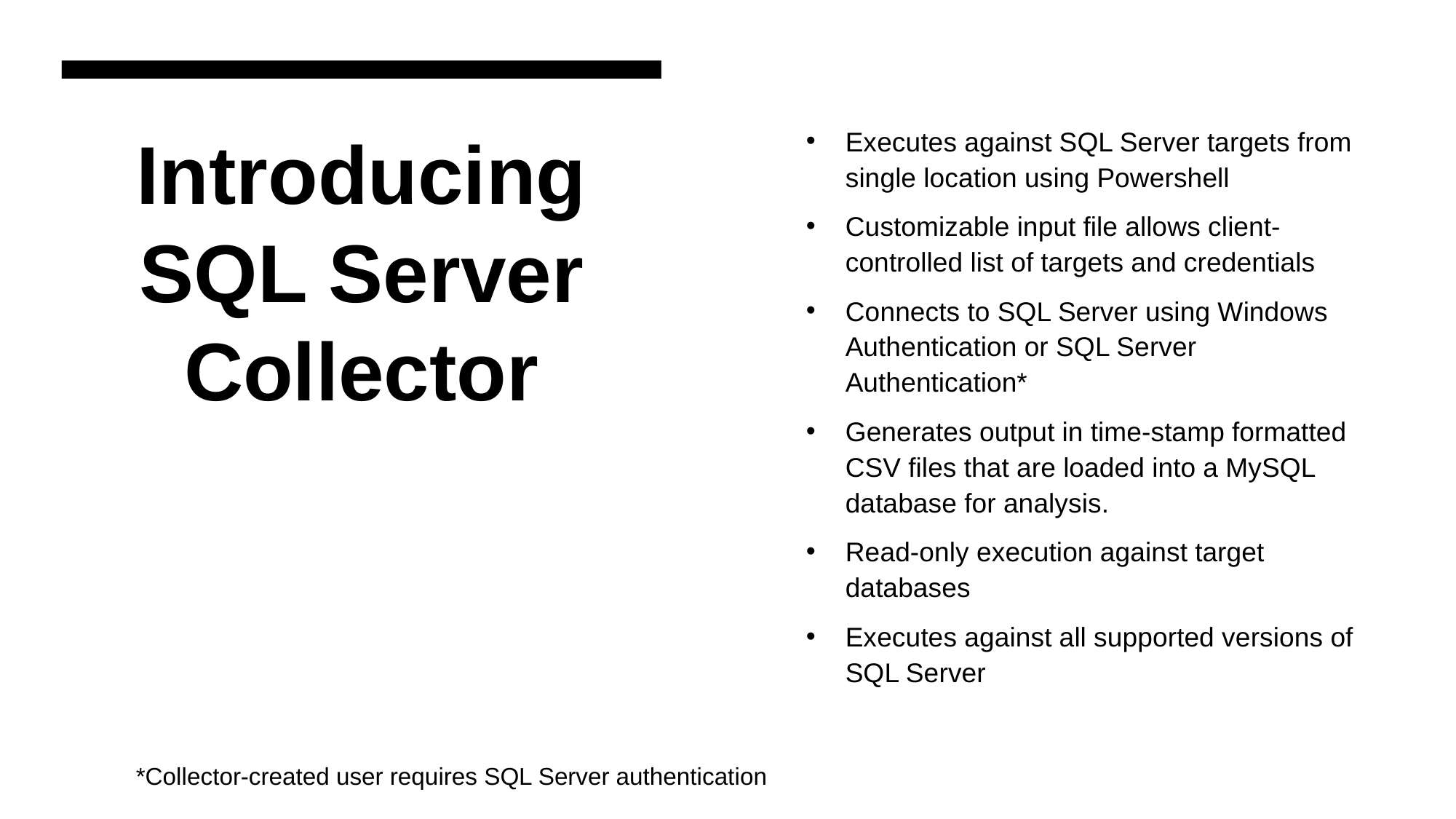

Executes against SQL Server targets from single location using Powershell
Customizable input file allows client-controlled list of targets and credentials
Connects to SQL Server using Windows Authentication or SQL Server Authentication*
Generates output in time-stamp formatted CSV files that are loaded into a MySQL database for analysis.
Read-only execution against target databases
Executes against all supported versions of SQL Server

# Introducing SQL Server Collector
*Collector-created user requires SQL Server authentication